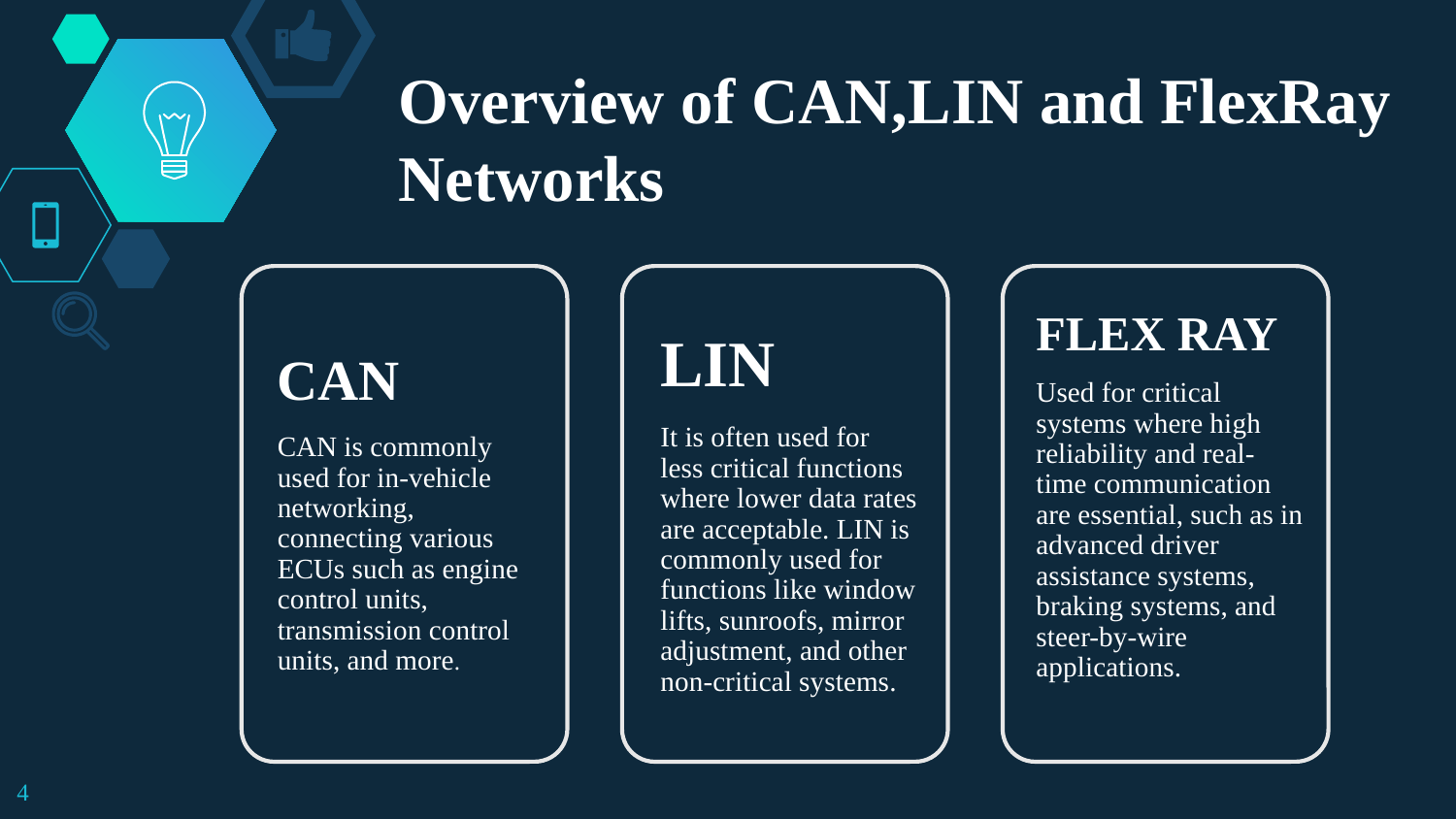

# Overview of CAN,LIN and FlexRay Networks
CAN
CAN is commonly used for in-vehicle networking, connecting various ECUs such as engine control units, transmission control units, and more.
LIN
It is often used for less critical functions where lower data rates are acceptable. LIN is commonly used for functions like window lifts, sunroofs, mirror adjustment, and other non-critical systems.
FLEX RAY
Used for critical systems where high reliability and real-time communication are essential, such as in advanced driver assistance systems, braking systems, and steer-by-wire applications.

4